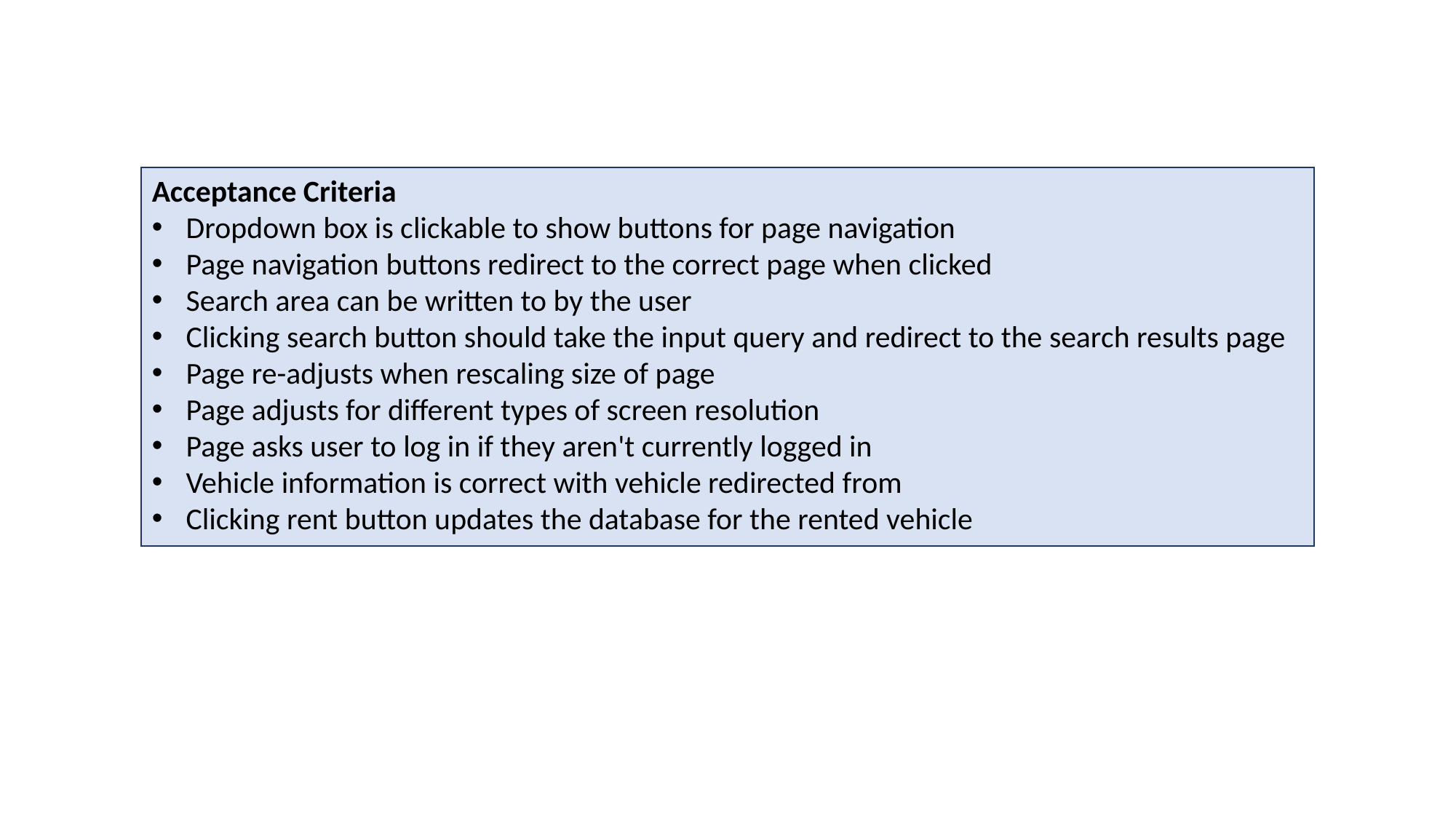

Acceptance Criteria
Dropdown box is clickable to show buttons for page navigation
Page navigation buttons redirect to the correct page when clicked
Search area can be written to by the user
Clicking search button should take the input query and redirect to the search results page
Page re-adjusts when rescaling size of page
Page adjusts for different types of screen resolution
Page asks user to log in if they aren't currently logged in
Vehicle information is correct with vehicle redirected from
Clicking rent button updates the database for the rented vehicle